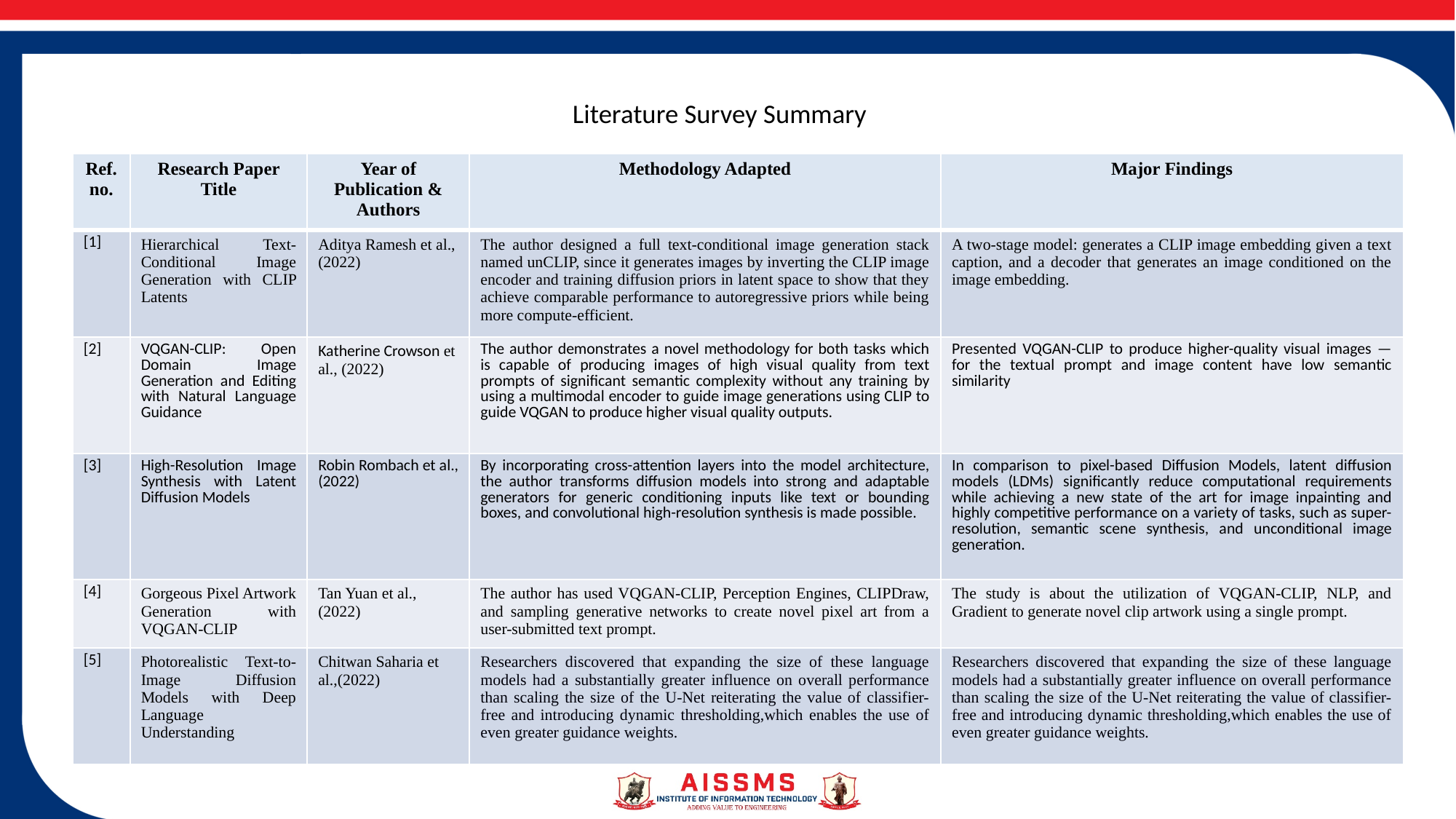

# Literature Survey Summary
| Ref. no. | Research Paper Title | Year of Publication & Authors | Methodology Adapted | Major Findings |
| --- | --- | --- | --- | --- |
| [1] | Hierarchical Text-Conditional Image Generation with CLIP Latents | Aditya Ramesh et al., (2022) | The author designed a full text-conditional image generation stack named unCLIP, since it generates images by inverting the CLIP image encoder and training diffusion priors in latent space to show that they achieve comparable performance to autoregressive priors while being more compute-efficient. | A two-stage model: generates a CLIP image embedding given a text caption, and a decoder that generates an image conditioned on the image embedding. |
| [2] | VQGAN-CLIP: Open Domain Image Generation and Editing with Natural Language Guidance | Katherine Crowson et al., (2022) | The author demonstrates a novel methodology for both tasks which is capable of producing images of high visual quality from text prompts of significant semantic complexity without any training by using a multimodal encoder to guide image generations using CLIP to guide VQGAN to produce higher visual quality outputs. | Presented VQGAN-CLIP to produce higher-quality visual images — for the textual prompt and image content have low semantic similarity |
| [3] | High-Resolution Image Synthesis with Latent Diffusion Models | Robin Rombach et al., (2022) | By incorporating cross-attention layers into the model architecture, the author transforms diffusion models into strong and adaptable generators for generic conditioning inputs like text or bounding boxes, and convolutional high-resolution synthesis is made possible. | In comparison to pixel-based Diffusion Models, latent diffusion models (LDMs) significantly reduce computational requirements while achieving a new state of the art for image inpainting and highly competitive performance on a variety of tasks, such as super-resolution, semantic scene synthesis, and unconditional image generation. |
| [4] | Gorgeous Pixel Artwork Generation with VQGAN-CLIP | Tan Yuan et al., (2022) | The author has used VQGAN-CLIP, Perception Engines, CLIPDraw, and sampling generative networks to create novel pixel art from a user-submitted text prompt. | The study is about the utilization of VQGAN-CLIP, NLP, and Gradient to generate novel clip artwork using a single prompt. |
| [5] | Photorealistic Text-to-Image Diffusion Models with Deep Language Understanding | Chitwan Saharia et al.,(2022) | Researchers discovered that expanding the size of these language models had a substantially greater influence on overall performance than scaling the size of the U-Net reiterating the value of classifier-free and introducing dynamic thresholding,which enables the use of even greater guidance weights. | Researchers discovered that expanding the size of these language models had a substantially greater influence on overall performance than scaling the size of the U-Net reiterating the value of classifier-free and introducing dynamic thresholding,which enables the use of even greater guidance weights. |
5